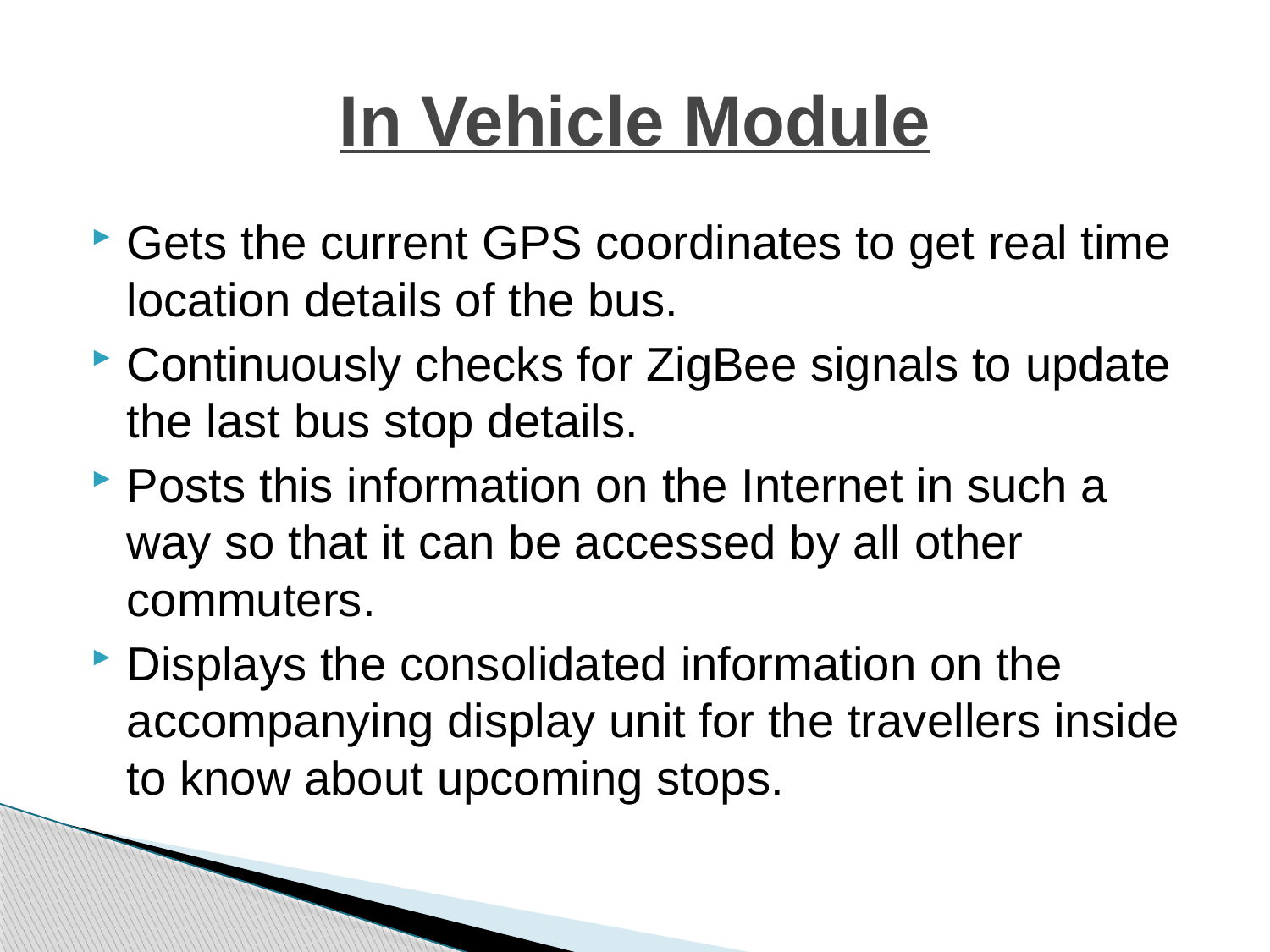

# In Vehicle Module
Gets the current GPS coordinates to get real time location details of the bus.
Continuously checks for ZigBee signals to update the last bus stop details.
Posts this information on the Internet in such a way so that it can be accessed by all other commuters.
Displays the consolidated information on the accompanying display unit for the travellers inside to know about upcoming stops.